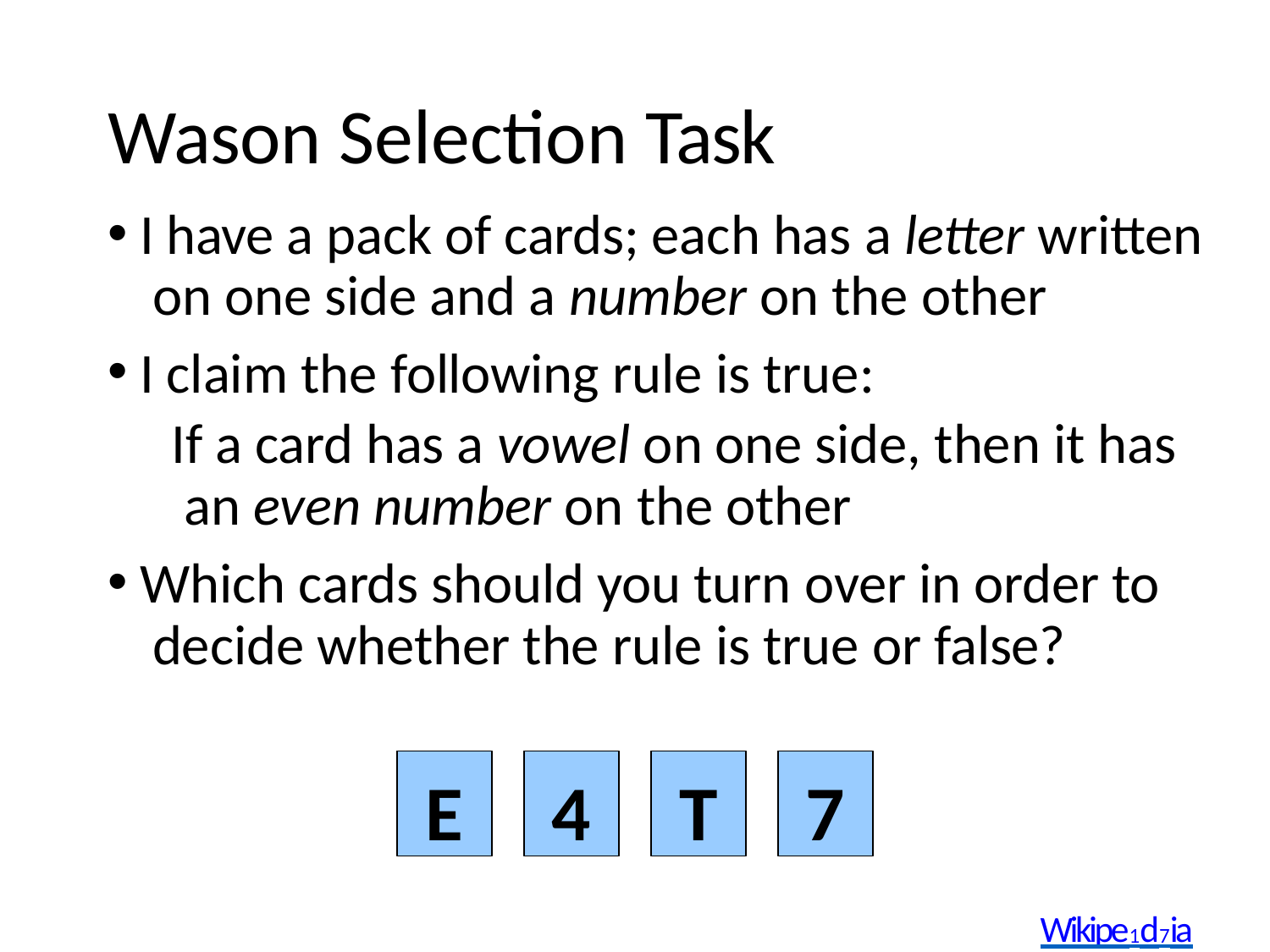

# Wason Selection Task
I have a pack of cards; each has a letter written  on one side and a number on the other
I claim the following rule is true:
If a card has a vowel on one side, then it has  an even number on the other
Which cards should you turn over in order to  decide whether the rule is true or false?
E
4
T
7
Wikipe1d7ia